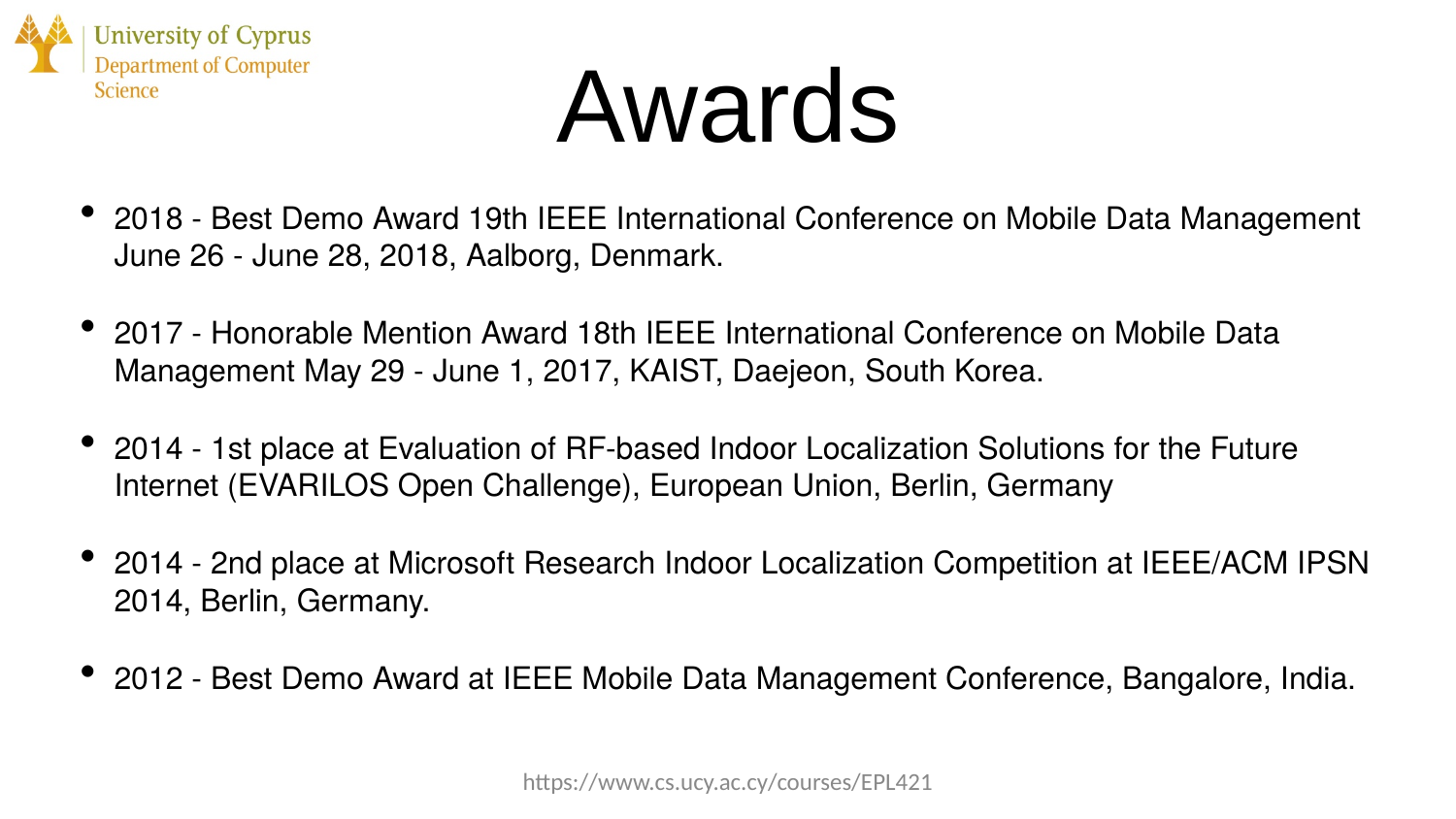

# Awards
2018 - Best Demo Award 19th IEEE International Conference on Mobile Data Management June 26 - June 28, 2018, Aalborg, Denmark.
2017 - Honorable Mention Award 18th IEEE International Conference on Mobile Data Management May 29 - June 1, 2017, KAIST, Daejeon, South Korea.
2014 - 1st place at Evaluation of RF-based Indoor Localization Solutions for the Future Internet (EVARILOS Open Challenge), European Union, Berlin, Germany
2014 - 2nd place at Microsoft Research Indoor Localization Competition at IEEE/ACM IPSN 2014, Berlin, Germany.
2012 - Best Demo Award at IEEE Mobile Data Management Conference, Bangalore, India.
https://www.cs.ucy.ac.cy/courses/EPL421
40